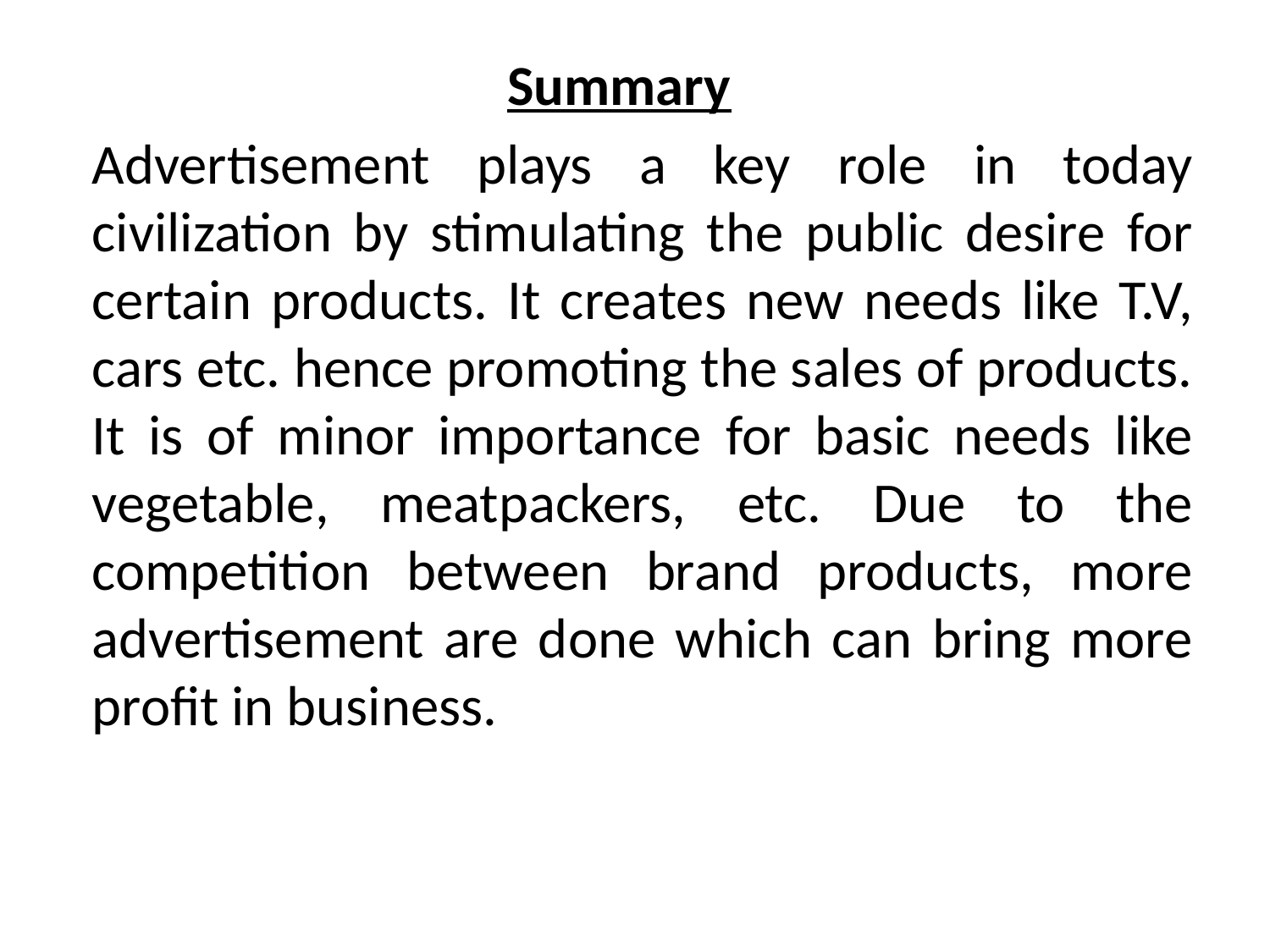

Summary
	Advertisement plays a key role in today civilization by stimulating the public desire for certain products. It creates new needs like T.V, cars etc. hence promoting the sales of products. It is of minor importance for basic needs like vegetable, meatpackers, etc. Due to the competition between brand products, more advertisement are done which can bring more profit in business.